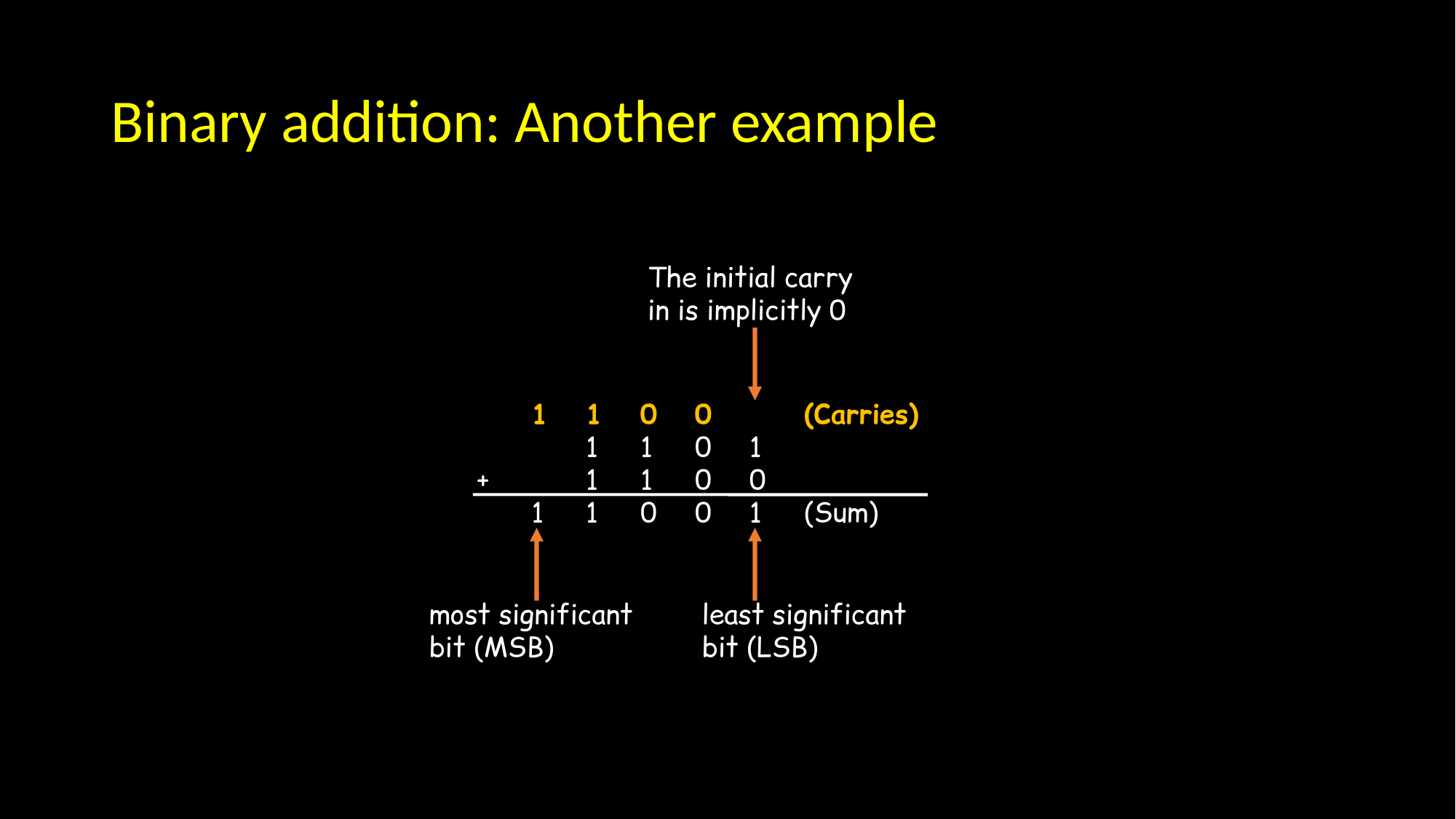

# Binary addition: Another example
The initial carry
in is implicitly 0

	1	1	0	0		(Carries)
		1	1	0	1
+		1	1	0	0
	1	1	0	0	1	(Sum)

most significant
bit (MSB)
least significant
bit (LSB)